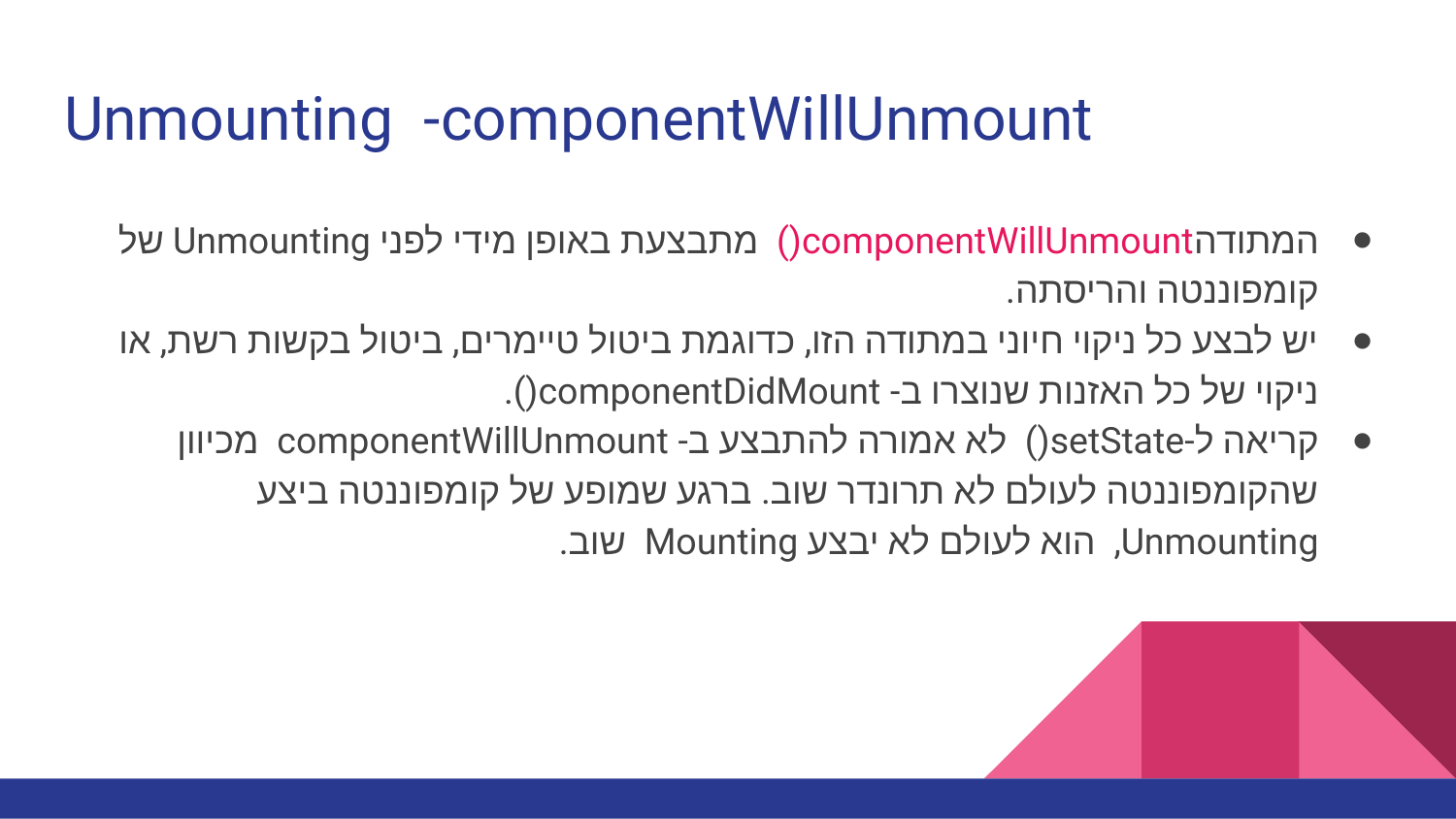

# Unmounting  -componentWillUnmount
המתודהcomponentWillUnmount()  מתבצעת באופן מידי לפני Unmounting של קומפוננטה והריסתה.
יש לבצע כל ניקוי חיוני במתודה הזו, כדוגמת ביטול טיימרים, ביטול בקשות רשת, או ניקוי של כל האזנות שנוצרו ב- componentDidMount().
קריאה ל-setState()  לא אמורה להתבצע ב- componentWillUnmount  מכיוון שהקומפוננטה לעולם לא תרונדר שוב. ברגע שמופע של קומפוננטה ביצע Unmounting,  הוא לעולם לא יבצע Mounting  שוב.